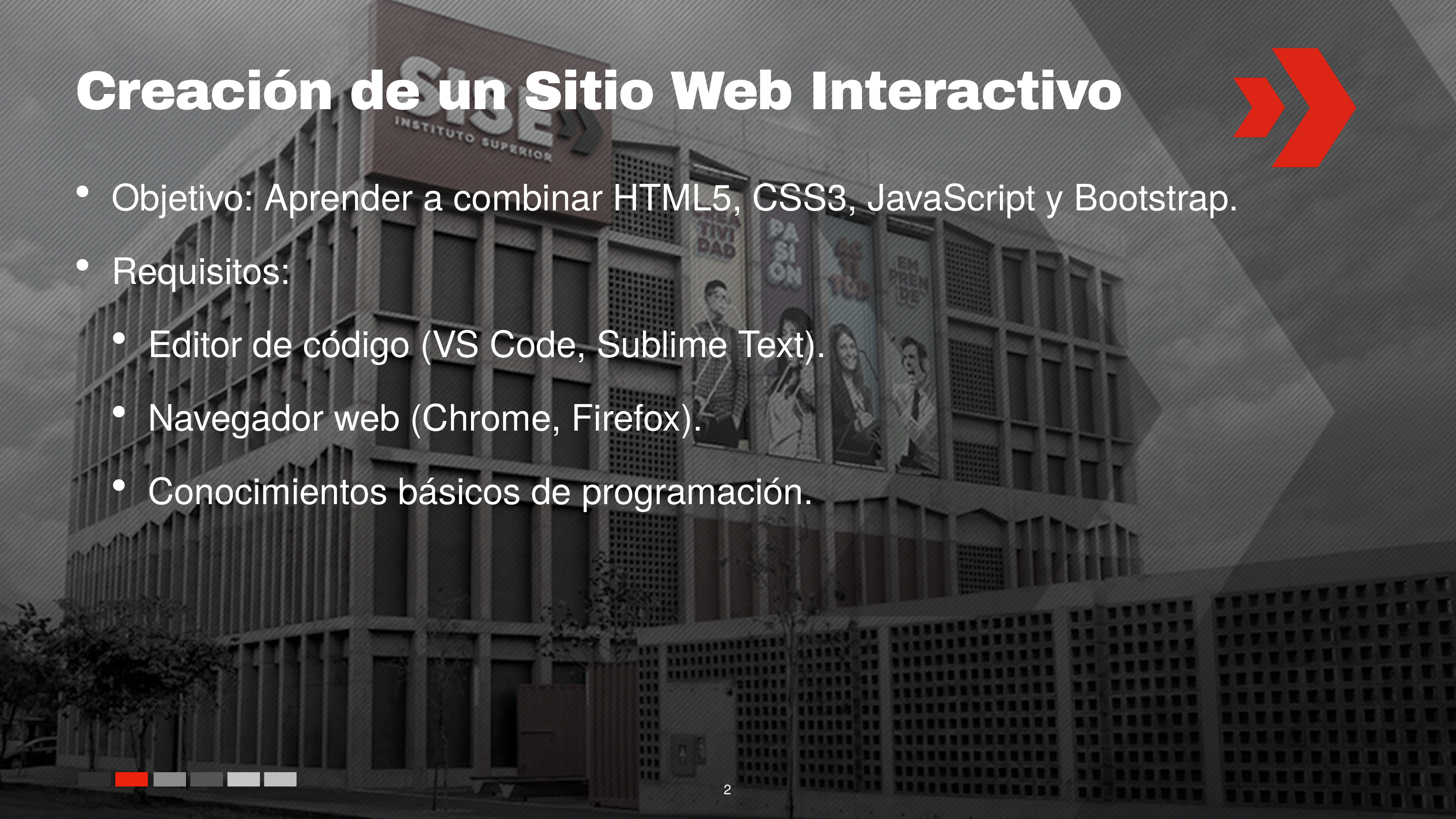

# Creación de un Sitio Web Interactivo
Objetivo: Aprender a combinar HTML5, CSS3, JavaScript y Bootstrap.
Requisitos:
Editor de código (VS Code, Sublime Text).
Navegador web (Chrome, Firefox).
Conocimientos básicos de programación.

2